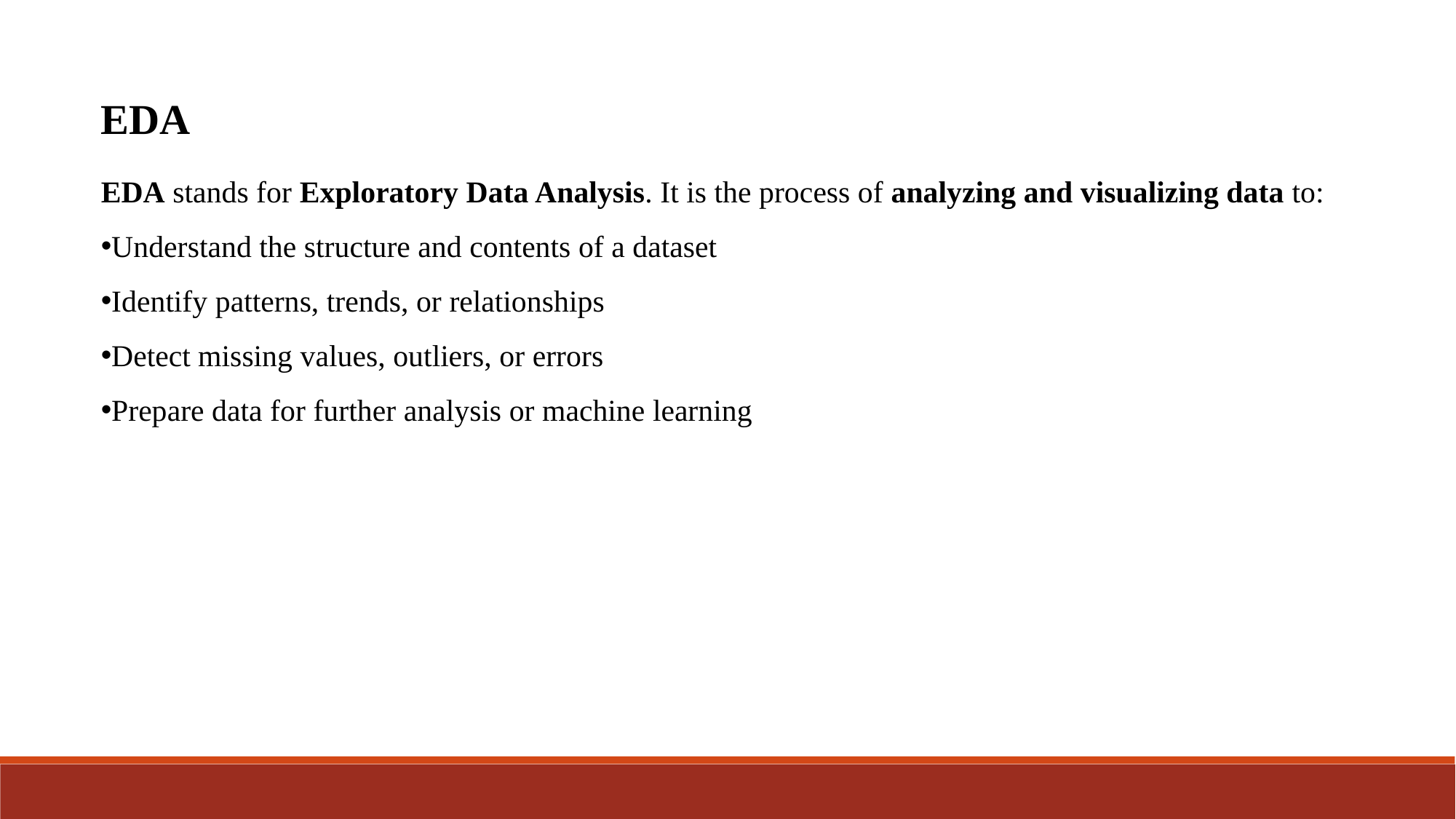

EDA
EDA stands for Exploratory Data Analysis. It is the process of analyzing and visualizing data to:
Understand the structure and contents of a dataset
Identify patterns, trends, or relationships
Detect missing values, outliers, or errors
Prepare data for further analysis or machine learning